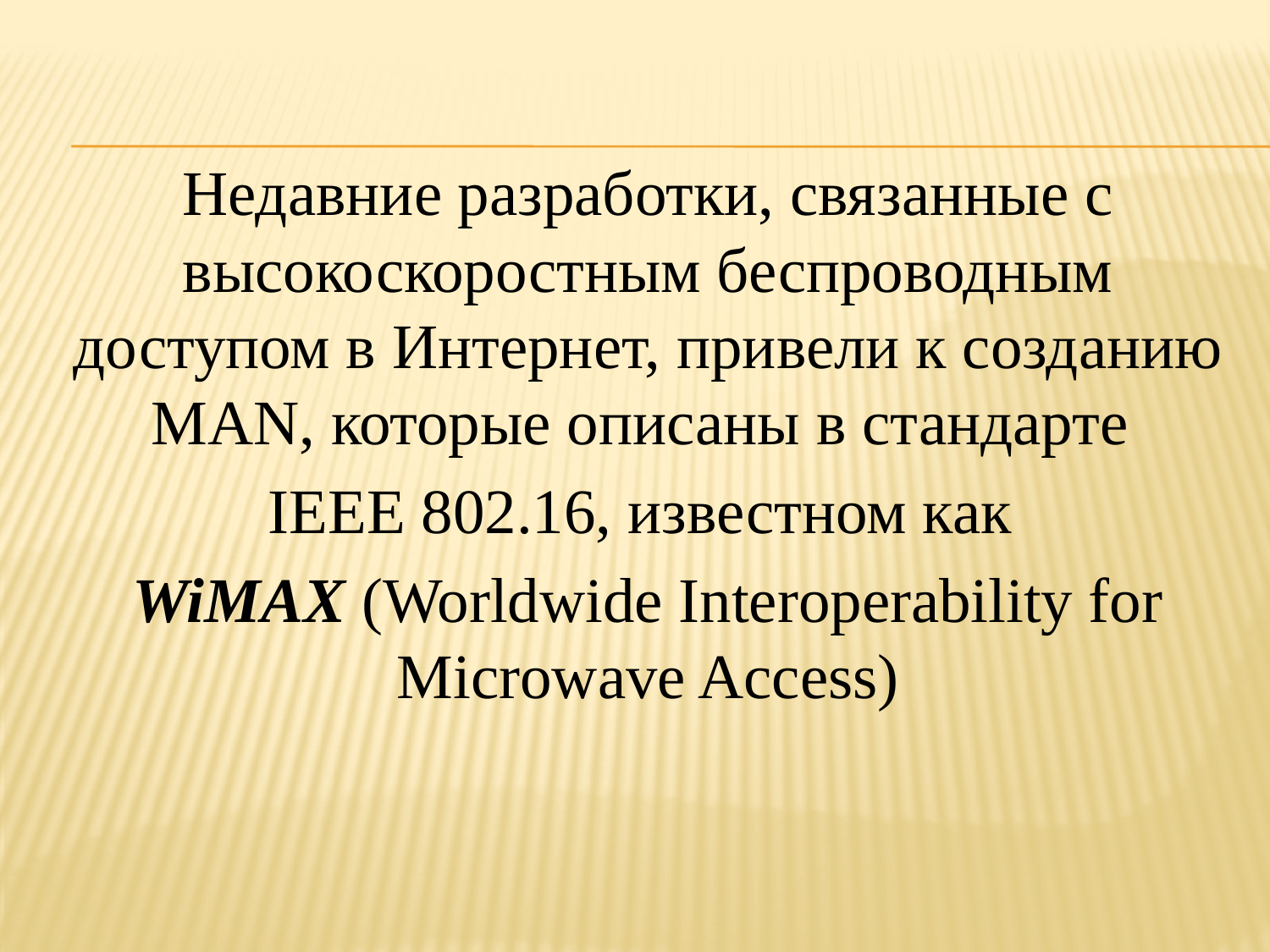

Недавние разработки, связанные с высокоскоростным беспроводным доступом в Интернет, привели к созданию MAN, которые описаны в стандарте
IEEE 802.16, известном как
WiMAX (Worldwide Interoperability for Microwave Access)